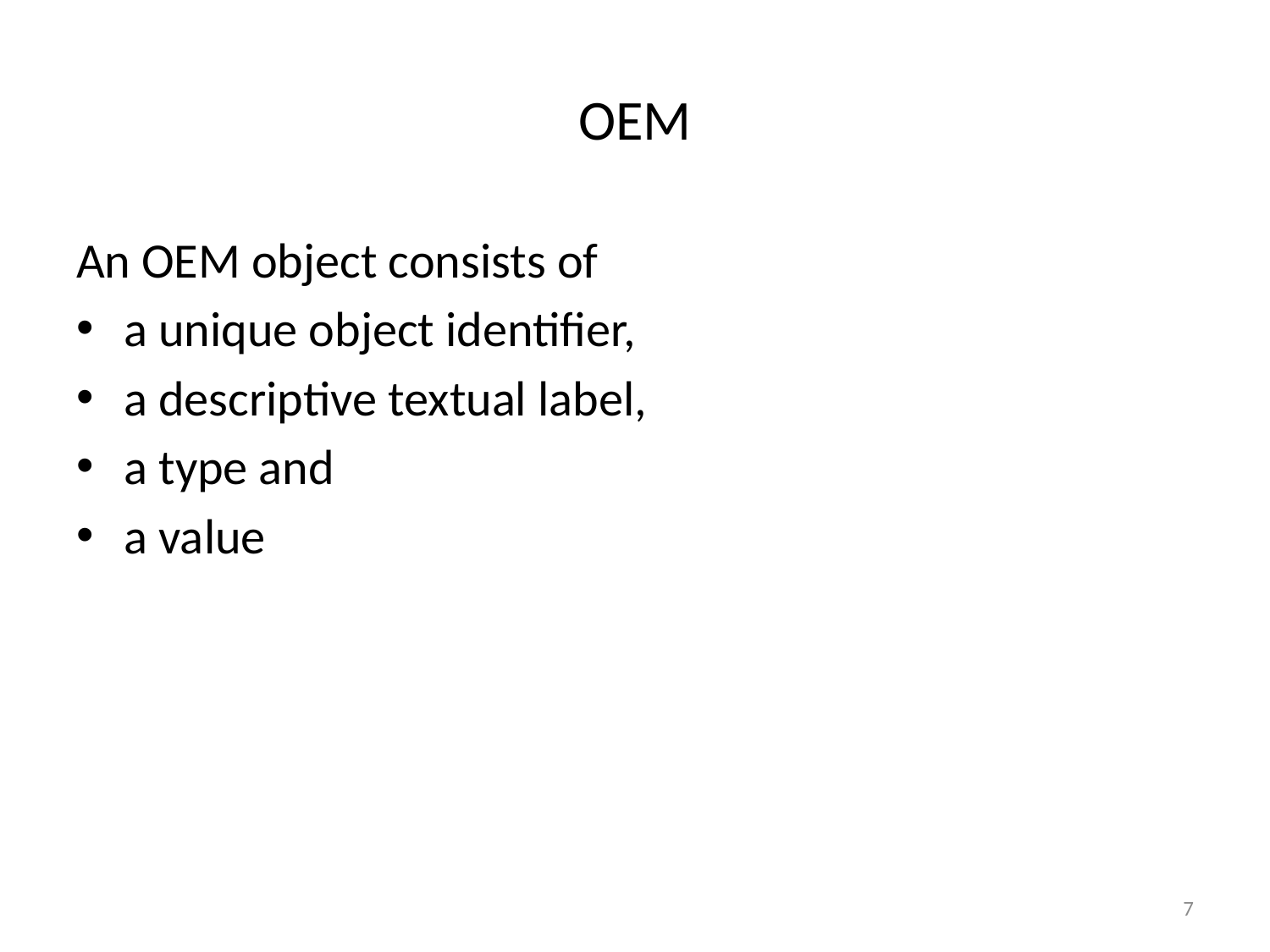

# OEM
An OEM object consists of
a unique object identifier,
a descriptive textual label,
a type and
a value
7